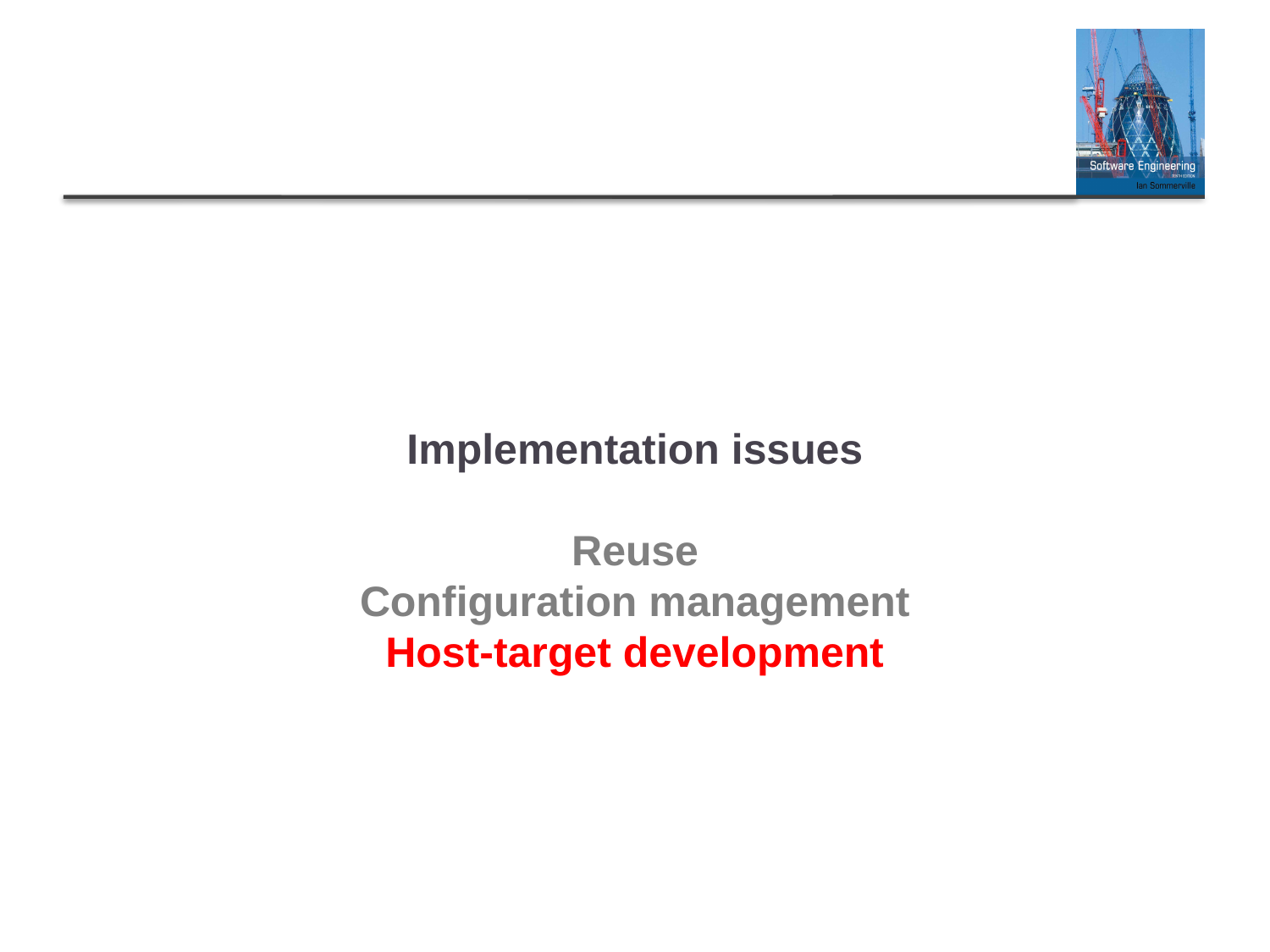

# Implementation issues Reuse Configuration management Host-target development